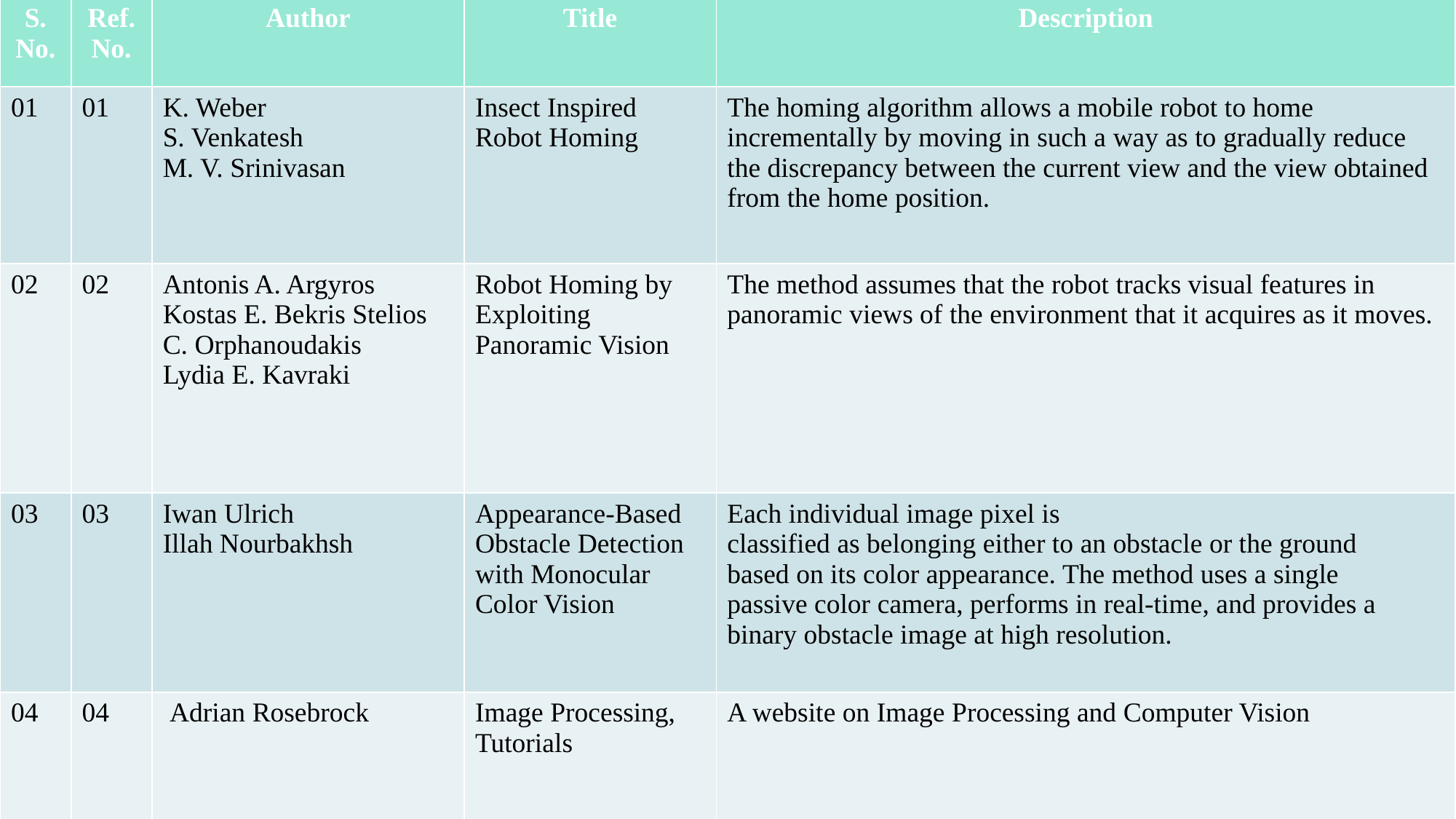

| S. No. | Ref. No. | Author | Title | Description |
| --- | --- | --- | --- | --- |
| 01 | 01 | K. Weber S. Venkatesh M. V. Srinivasan | Insect Inspired Robot Homing | The homing algorithm allows a mobile robot to home incrementally by moving in such a way as to gradually reduce the discrepancy between the current view and the view obtained from the home position. |
| 02 | 02 | Antonis A. Argyros Kostas E. Bekris Stelios C. Orphanoudakis Lydia E. Kavraki | Robot Homing by Exploiting Panoramic Vision | The method assumes that the robot tracks visual features in panoramic views of the environment that it acquires as it moves. |
| 03 | 03 | Iwan Ulrich Illah Nourbakhsh | Appearance-Based Obstacle Detection with Monocular Color Vision | Each individual image pixel is classified as belonging either to an obstacle or the ground based on its color appearance. The method uses a single passive color camera, performs in real-time, and provides a binary obstacle image at high resolution. |
| 04 | 04 | Adrian Rosebrock | Image Processing, Tutorials | A website on Image Processing and Computer Vision |
10